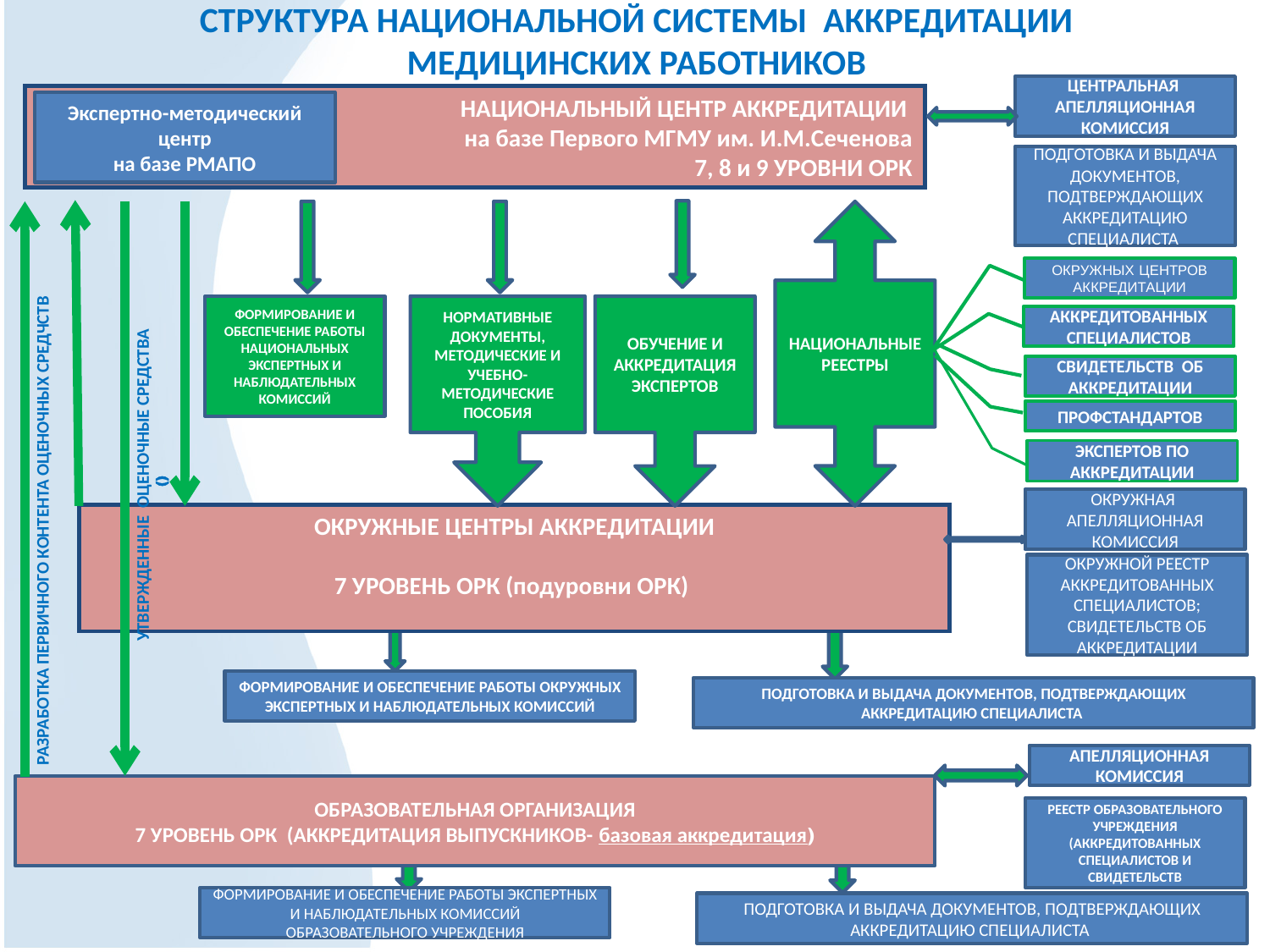

# СТРУКТУРА НАЦИОНАЛЬНОЙ СИСТЕМЫ  АККРЕДИТАЦИИ МЕДИЦИНСКИХ РАБОТНИКОВ
ЦЕНТРАЛЬНАЯ  АПЕЛЛЯЦИОННАЯ КОМИССИЯ
НАЦИОНАЛЬНЫЙ ЦЕНТР АККРЕДИТАЦИИ
на базе Первого МГМУ им. И.М.Сеченова
7, 8 и 9 УРОВНИ ОРК
Экспертно-методический центр
на базе РМАПО

ПОДГОТОВКА И ВЫДАЧА ДОКУМЕНТОВ, ПОДТВЕРЖДАЮЩИХ АККРЕДИТАЦИЮ СПЕЦИАЛИСТА

УТВЕРЖДЕННЫЕ  ОЦЕНОЧНЫЕ СРЕДСТВА
()
РАЗРАБОТКА ПЕРВИЧНОГО КОНТЕНТА ОЦЕНОЧНЫХ СРЕДЧСТВ
ОКРУЖНЫХ ЦЕНТРОВ АККРЕДИТАЦИИ
НАЦИОНАЛЬНЫЕ РЕЕСТРЫ
ФОРМИРОВАНИЕ И ОБЕСПЕЧЕНИЕ РАБОТЫ НАЦИОНАЛЬНЫХ ЭКСПЕРТНЫХ И НАБЛЮДАТЕЛЬНЫХ КОМИССИЙ
НОРМАТИВНЫЕ ДОКУМЕНТЫ, МЕТОДИЧЕСКИЕ И УЧЕБНО-МЕТОДИЧЕСКИЕ ПОСОБИЯ
ОБУЧЕНИЕ И АККРЕДИТАЦИЯ ЭКСПЕРТОВ
АККРЕДИТОВАННЫХ СПЕЦИАЛИСТОВ
СВИДЕТЕЛЬСТВ  ОБ АККРЕДИТАЦИИ
ПРОФСТАНДАРТОВ
ЭКСПЕРТОВ ПО АККРЕДИТАЦИИ
ОКРУЖНАЯ  АПЕЛЛЯЦИОННАЯ КОМИССИЯ
ОКРУЖНЫЕ ЦЕНТРЫ АККРЕДИТАЦИИ

7 УРОВЕНЬ ОРК (подуровни ОРК)

ОКРУЖНОЙ РЕЕСТР
АККРЕДИТОВАННЫХ СПЕЦИАЛИСТОВ;
СВИДЕТЕЛЬСТВ ОБ АККРЕДИТАЦИИ

ФОРМИРОВАНИЕ И ОБЕСПЕЧЕНИЕ РАБОТЫ ОКРУЖНЫХ ЭКСПЕРТНЫХ И НАБЛЮДАТЕЛЬНЫХ КОМИССИЙ
ПОДГОТОВКА И ВЫДАЧА ДОКУМЕНТОВ, ПОДТВЕРЖДАЮЩИХ АККРЕДИТАЦИЮ СПЕЦИАЛИСТА
АПЕЛЛЯЦИОННАЯ КОМИССИЯ

ОБРАЗОВАТЕЛЬНАЯ ОРГАНИЗАЦИЯ
7 УРОВЕНЬ ОРК  (АККРЕДИТАЦИЯ ВЫПУСКНИКОВ- базовая аккредитация)
РЕЕСТР ОБРАЗОВАТЕЛЬНОГО УЧРЕЖДЕНИЯ (АККРЕДИТОВАННЫХ СПЕЦИАЛИСТОВ И СВИДЕТЕЛЬСТВ

ФОРМИРОВАНИЕ И ОБЕСПЕЧЕНИЕ РАБОТЫ ЭКСПЕРТНЫХ И НАБЛЮДАТЕЛЬНЫХ КОМИССИЙ
ОБРАЗОВАТЕЛЬНОГО УЧРЕЖДЕНИЯ
ПОДГОТОВКА И ВЫДАЧА ДОКУМЕНТОВ, ПОДТВЕРЖДАЮЩИХ АККРЕДИТАЦИЮ СПЕЦИАЛИСТА